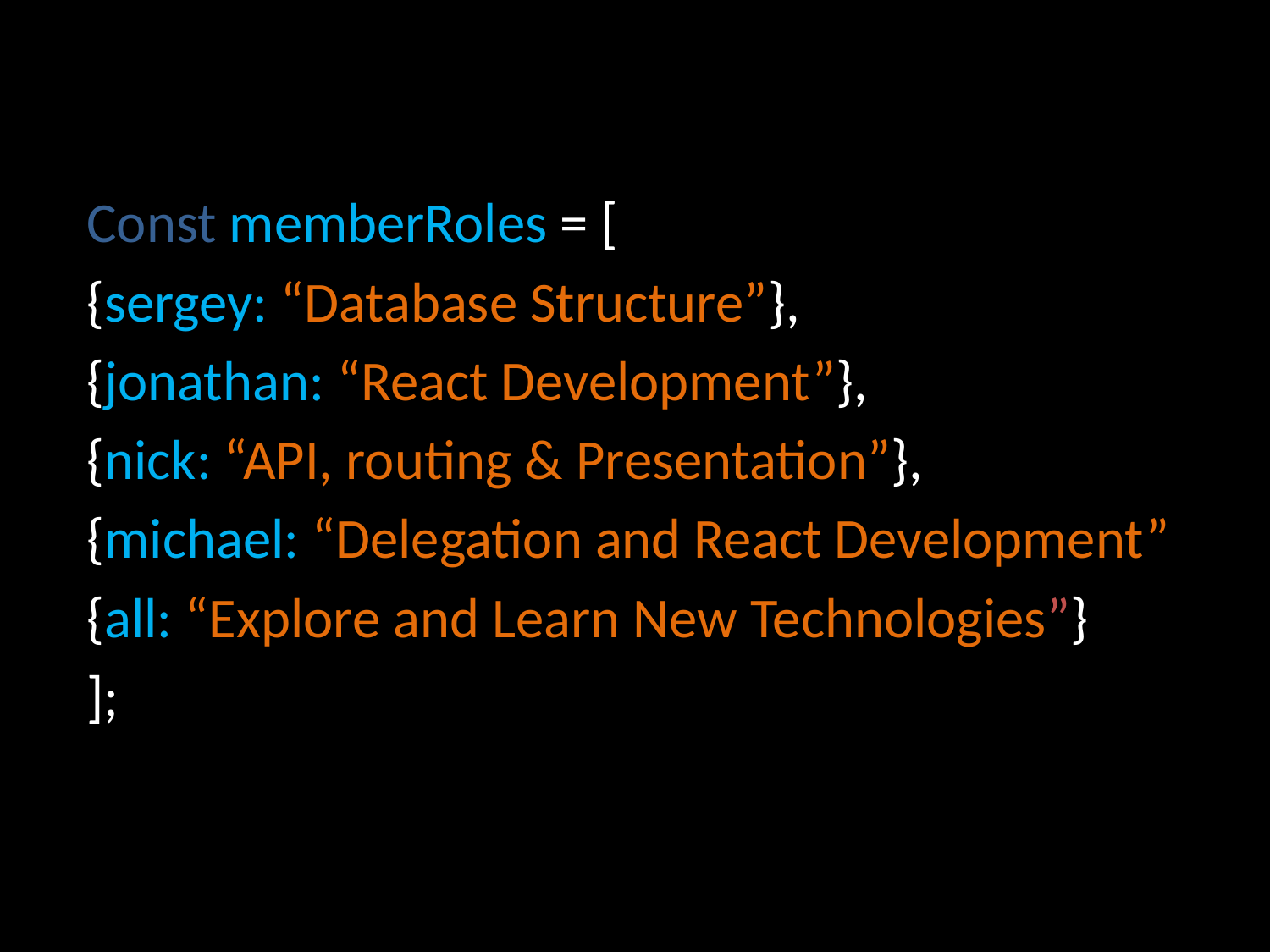

Const memberRoles = [
{sergey: “Database Structure”},
{jonathan: “React Development”},
{nick: “API, routing & Presentation”},
{michael: “Delegation and React Development”},
{all: “Explore and Learn New Technologies”}
];